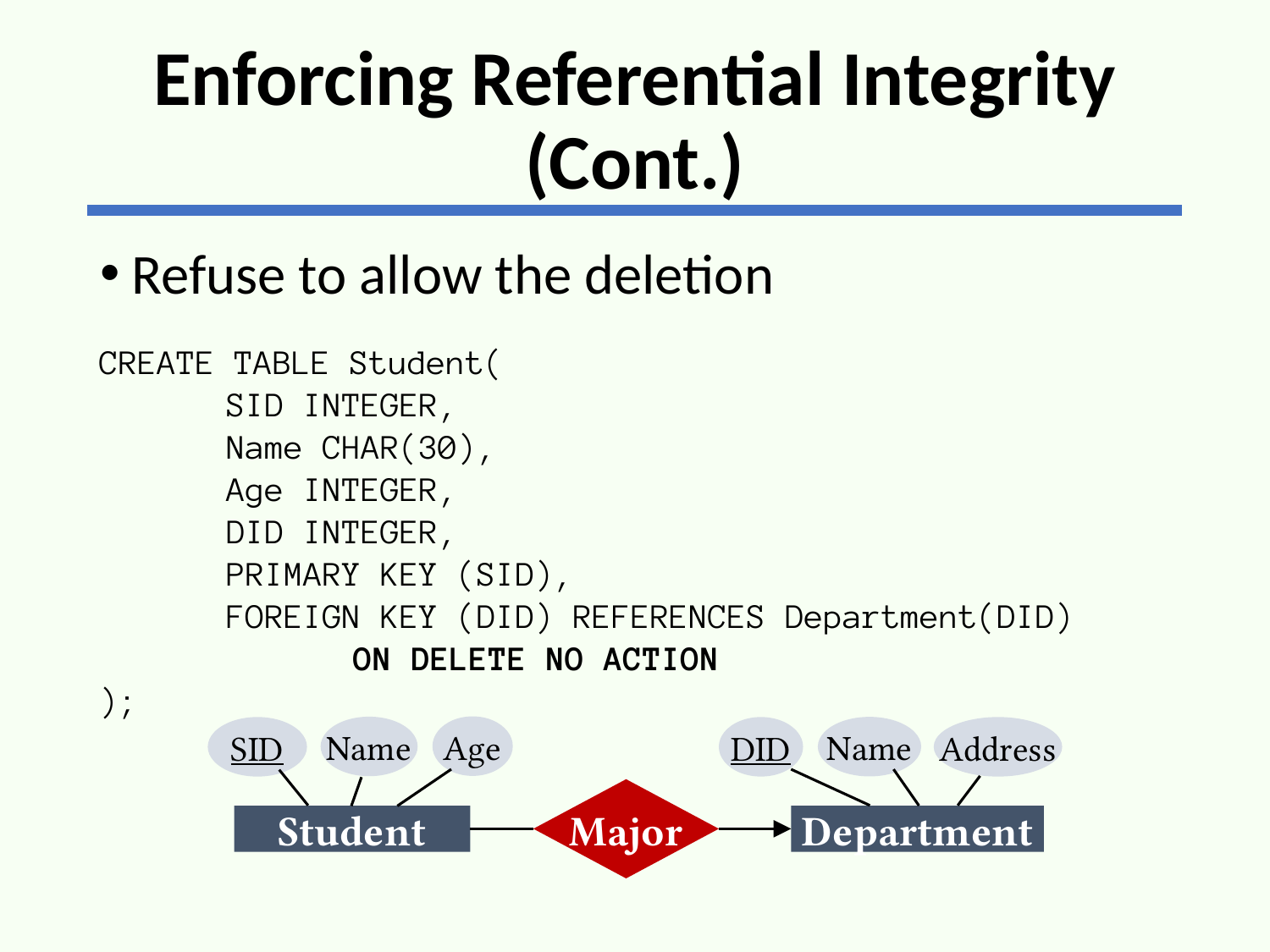

# Enforcing Referential Integrity (Cont.)
Refuse to allow the deletion
CREATE TABLE Student(
	SID INTEGER,
	Name CHAR(30),
	Age INTEGER,
	DID INTEGER,
	PRIMARY KEY (SID),
	FOREIGN KEY (DID) REFERENCES Department(DID)
		ON DELETE NO ACTION
);
Age
Name
Name
SID
DID
Address

Major
Student
Department